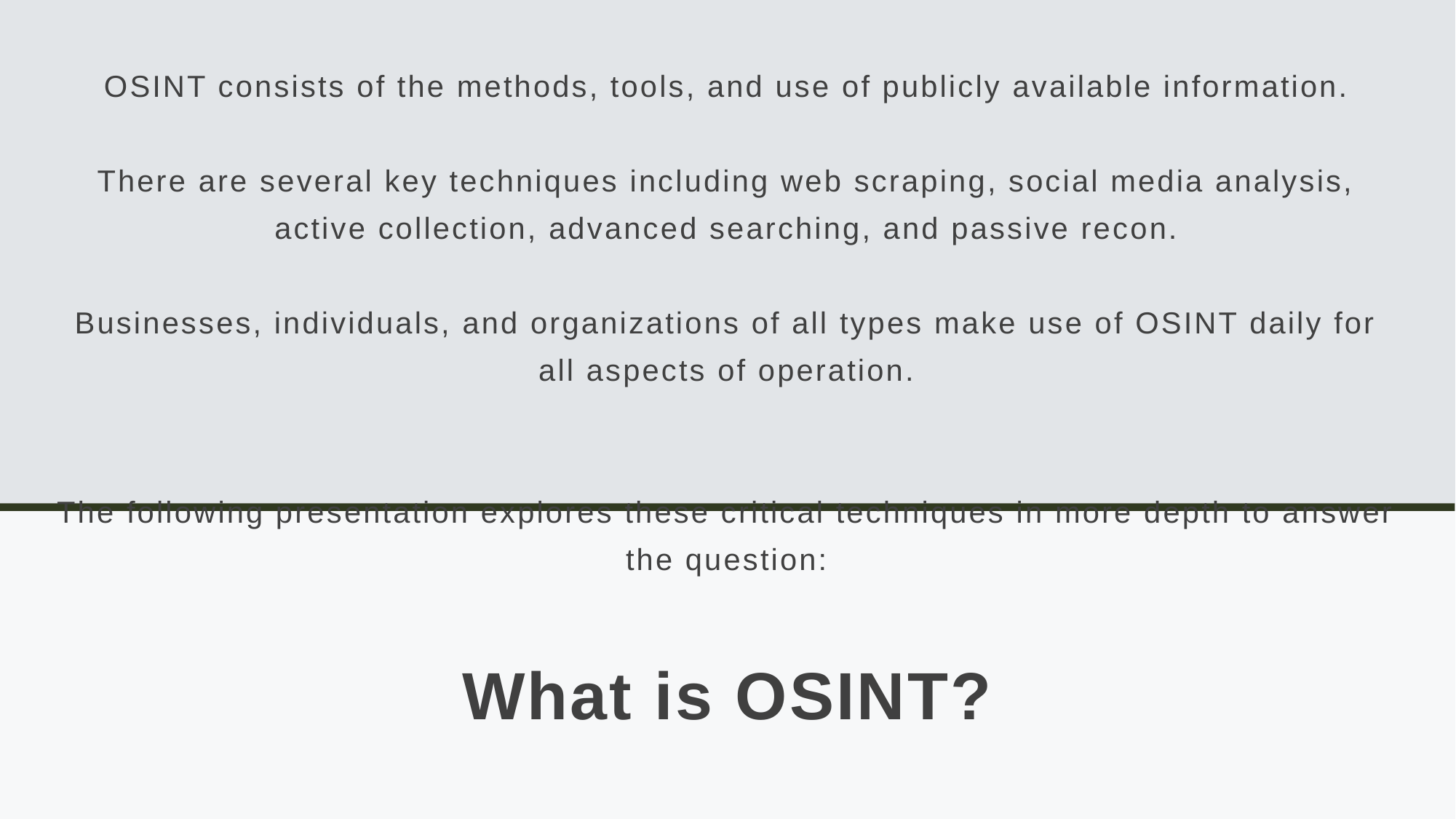

OSINT consists of the methods, tools, and use of publicly available information.

There are several key techniques including web scraping, social media analysis, active collection, advanced searching, and passive recon.

Businesses, individuals, and organizations of all types make use of OSINT daily for all aspects of operation.

The following presentation explores these critical techniques in more depth to answer the question:
# What is OSINT?